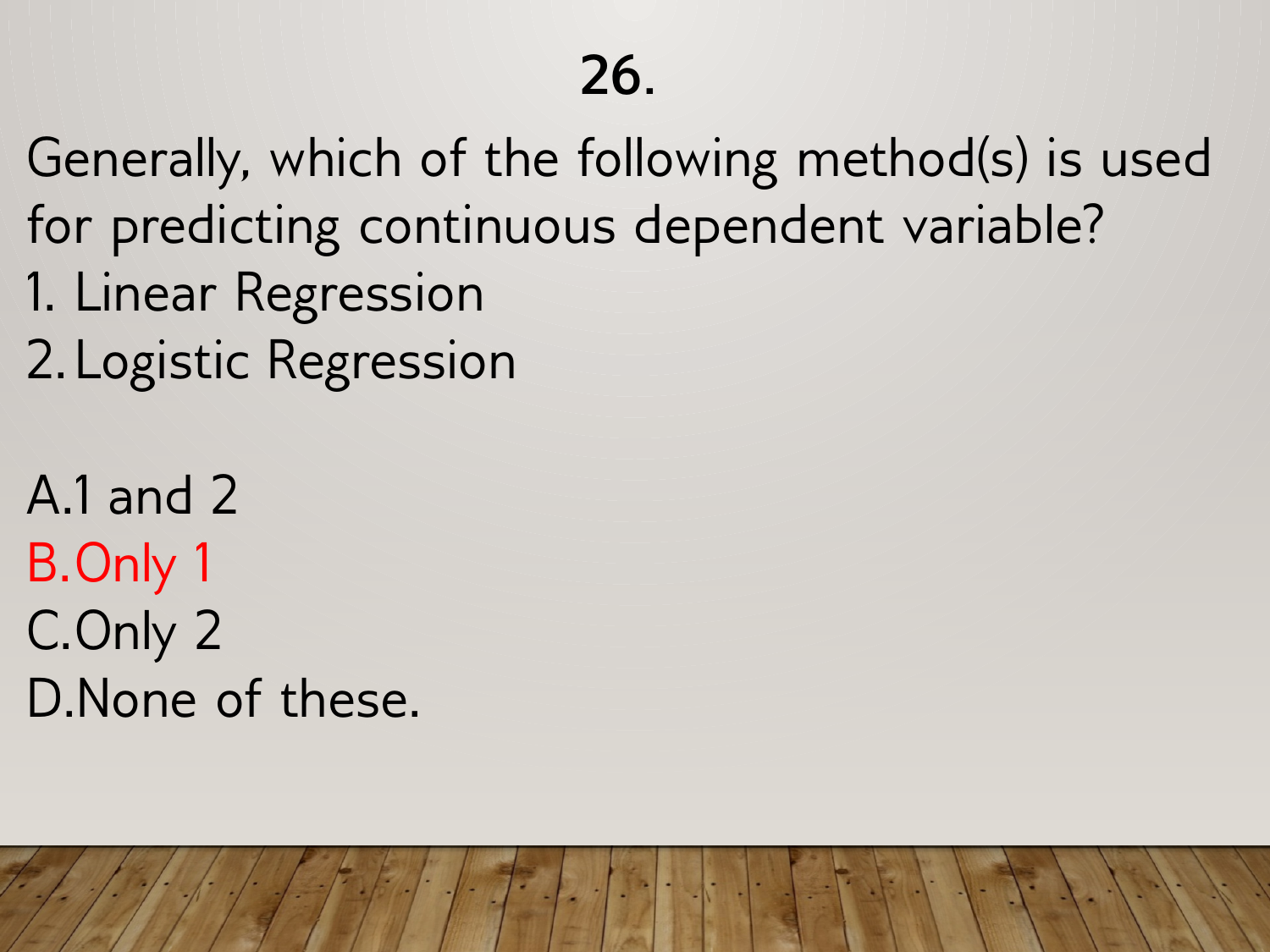

26.
Generally, which of the following method(s) is used for predicting continuous dependent variable?
Linear Regression
Logistic Regression

1 and 2
Only 1
Only 2
None of these.